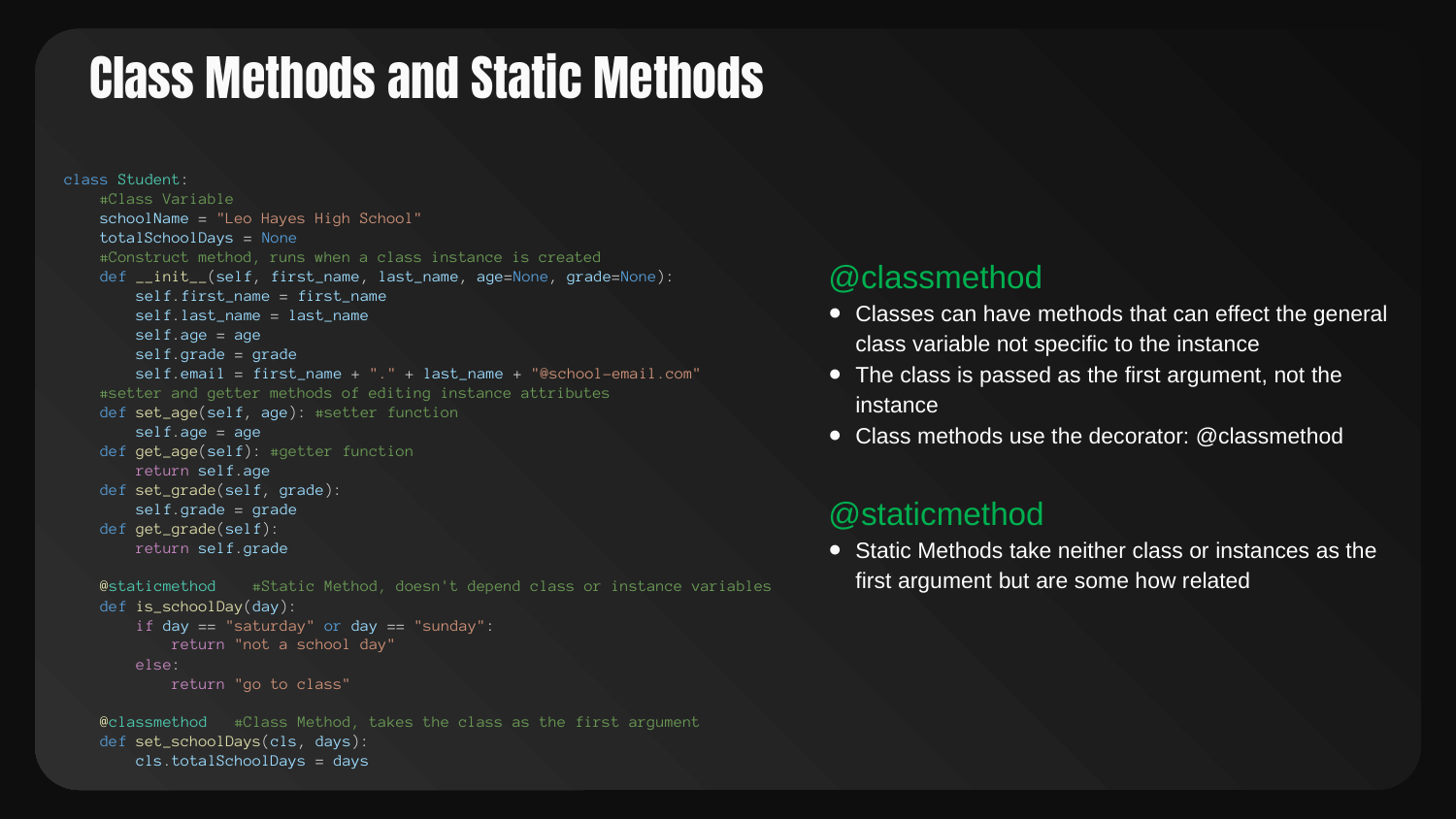

# Class Methods and Static Methods
class Student:
    #Class Variable
    schoolName = "Leo Hayes High School"
    totalSchoolDays = None
    #Construct method, runs when a class instance is created
    def __init__(self, first_name, last_name, age=None, grade=None):
        self.first_name = first_name
        self.last_name = last_name
        self.age = age
        self.grade = grade
        self.email = first_name + "." + last_name + "@school-email.com"
    #setter and getter methods of editing instance attributes
    def set_age(self, age): #setter function
        self.age = age
    def get_age(self): #getter function
        return self.age
    def set_grade(self, grade):
        self.grade = grade
    def get_grade(self):
        return self.grade

    @staticmethod    #Static Method, doesn't depend class or instance variables
    def is_schoolDay(day):
        if day == "saturday" or day == "sunday":
            return "not a school day"
        else:
            return "go to class"

    @classmethod   #Class Method, takes the class as the first argument
    def set_schoolDays(cls, days):
        cls.totalSchoolDays = days
@classmethod
Classes can have methods that can effect the general class variable not specific to the instance
The class is passed as the first argument, not the instance
Class methods use the decorator: @classmethod

@staticmethod
Static Methods take neither class or instances as the first argument but are some how related